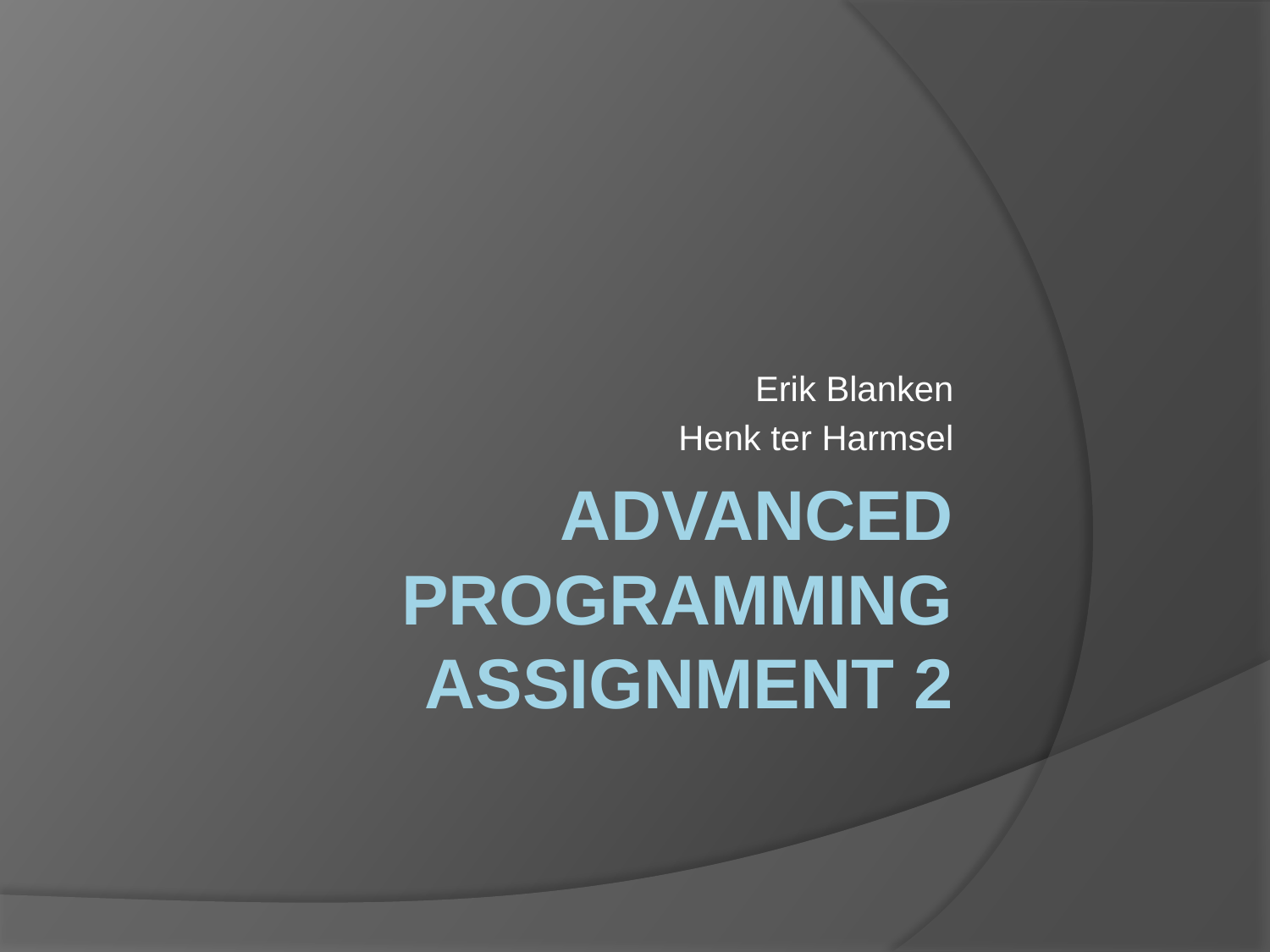

Erik Blanken
Henk ter Harmsel
# advanced Programming Assignment 2